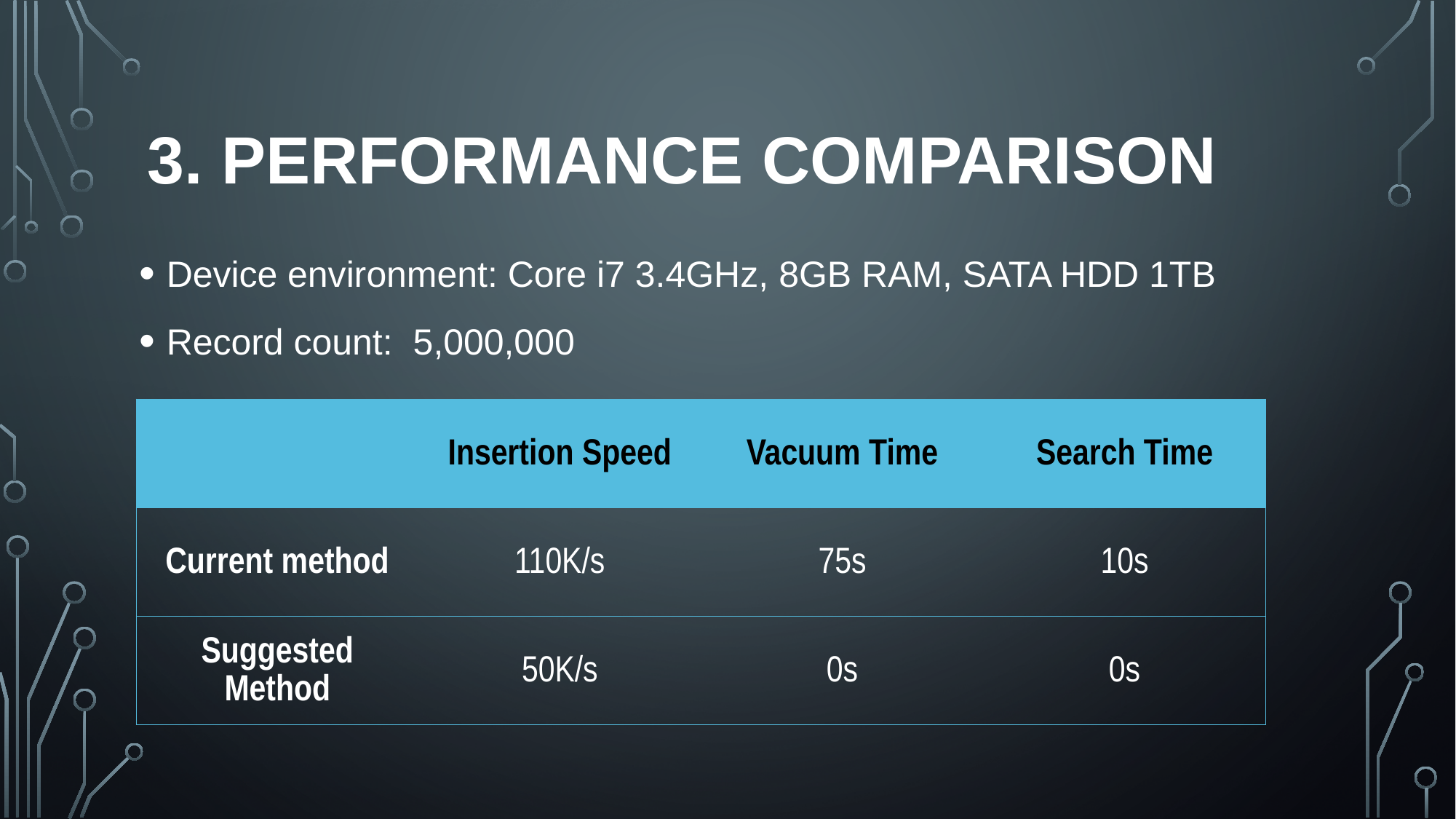

# 3. Performance Comparison
Device environment: Core i7 3.4GHz, 8GB RAM, SATA HDD 1TB
Record count:  5,000,000

|  | Insertion Speed | Vacuum Time | Search Time |
| --- | --- | --- | --- |
| Current method | 110K/s | 75s | 10s |
| Suggested Method | 50K/s | 0s | 0s |